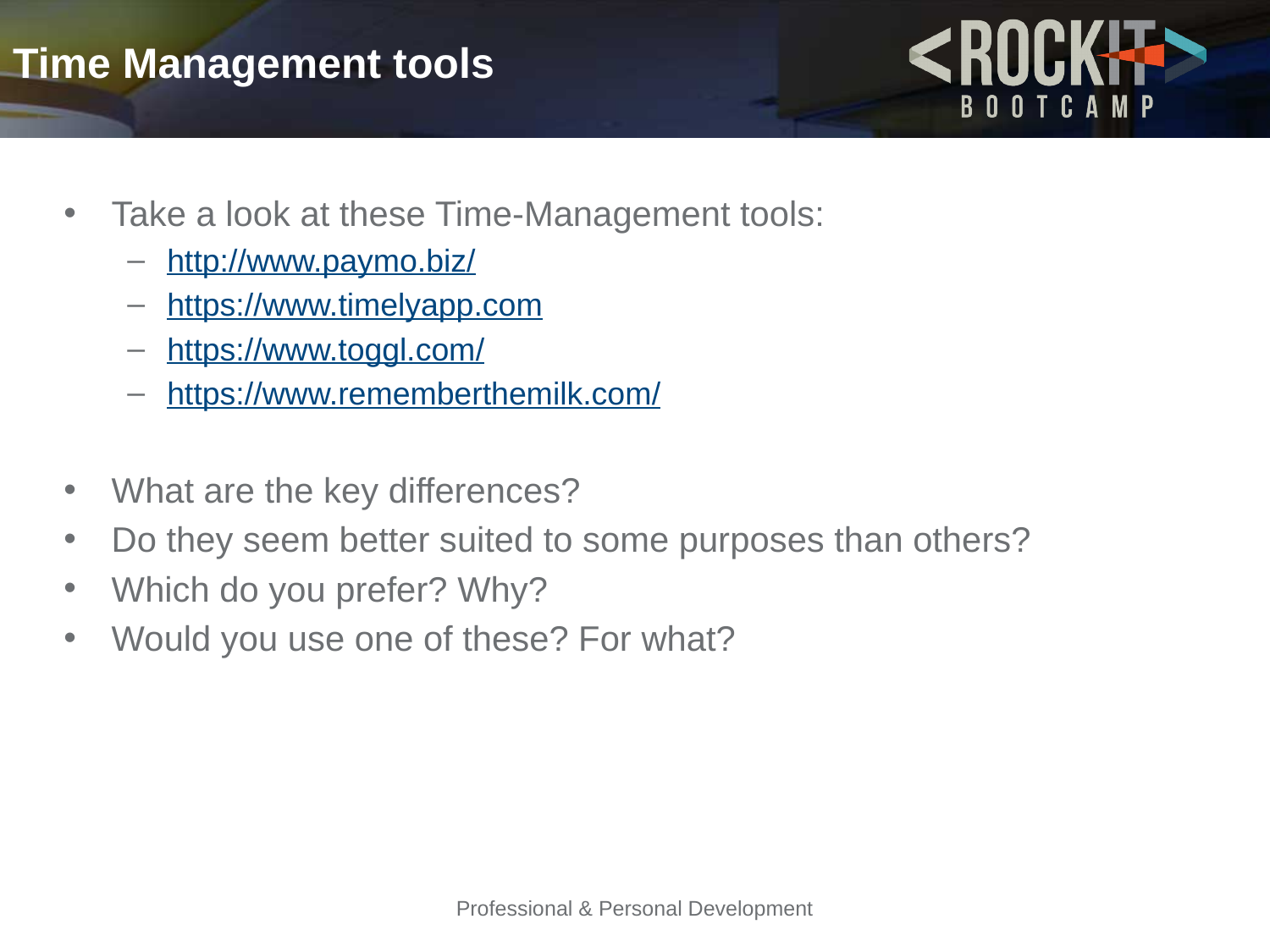

# Time Management tools
Take a look at these Time-Management tools:
http://www.paymo.biz/
https://www.timelyapp.com
https://www.toggl.com/
https://www.rememberthemilk.com/

What are the key differences?
Do they seem better suited to some purposes than others?
Which do you prefer? Why?
Would you use one of these? For what?
Professional & Personal Development